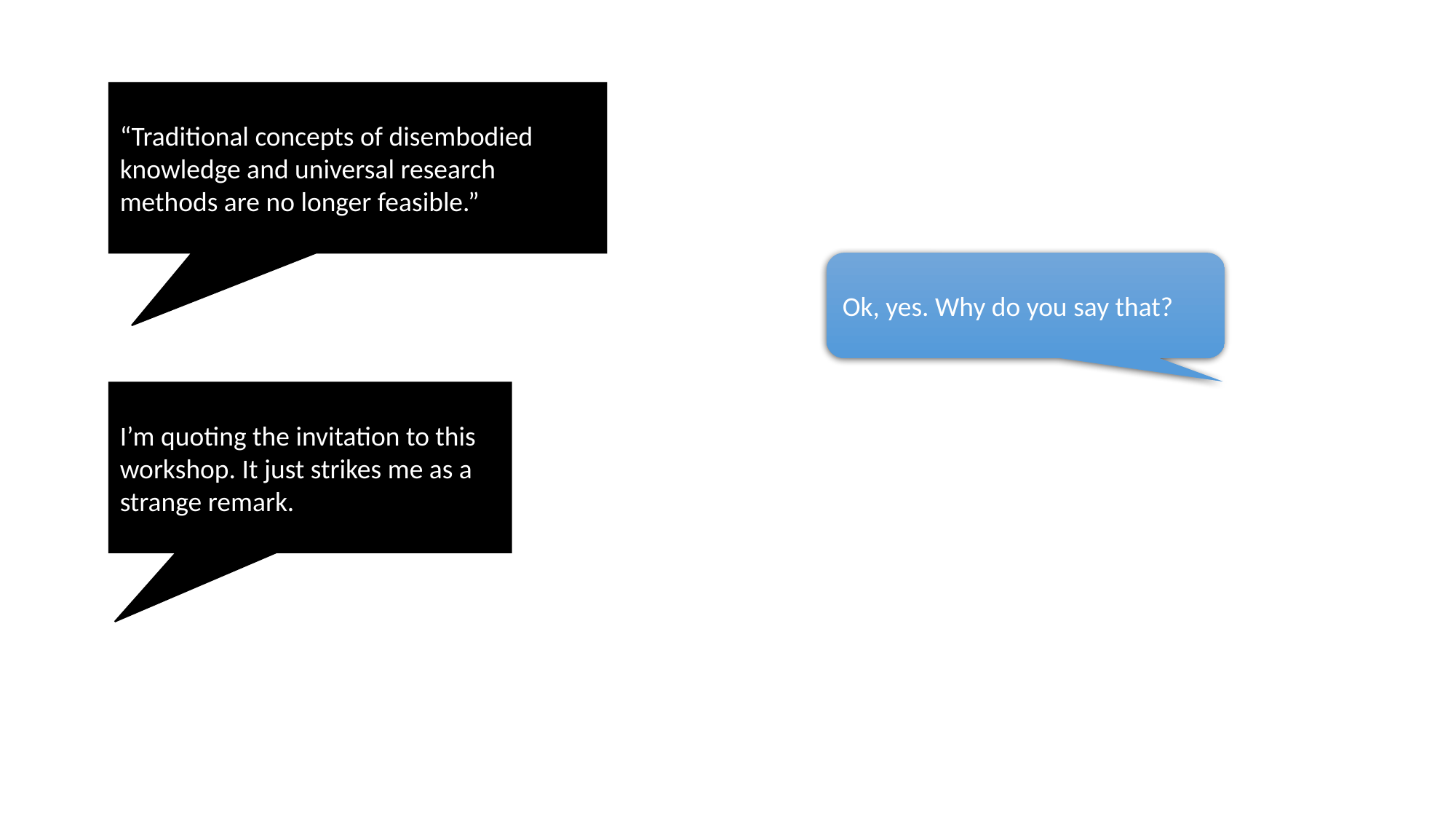

“Traditional concepts of disembodied knowledge and universal research methods are no longer feasible.”
Ok, yes. Why do you say that?
I’m quoting the invitation to this workshop. It just strikes me as a strange remark.